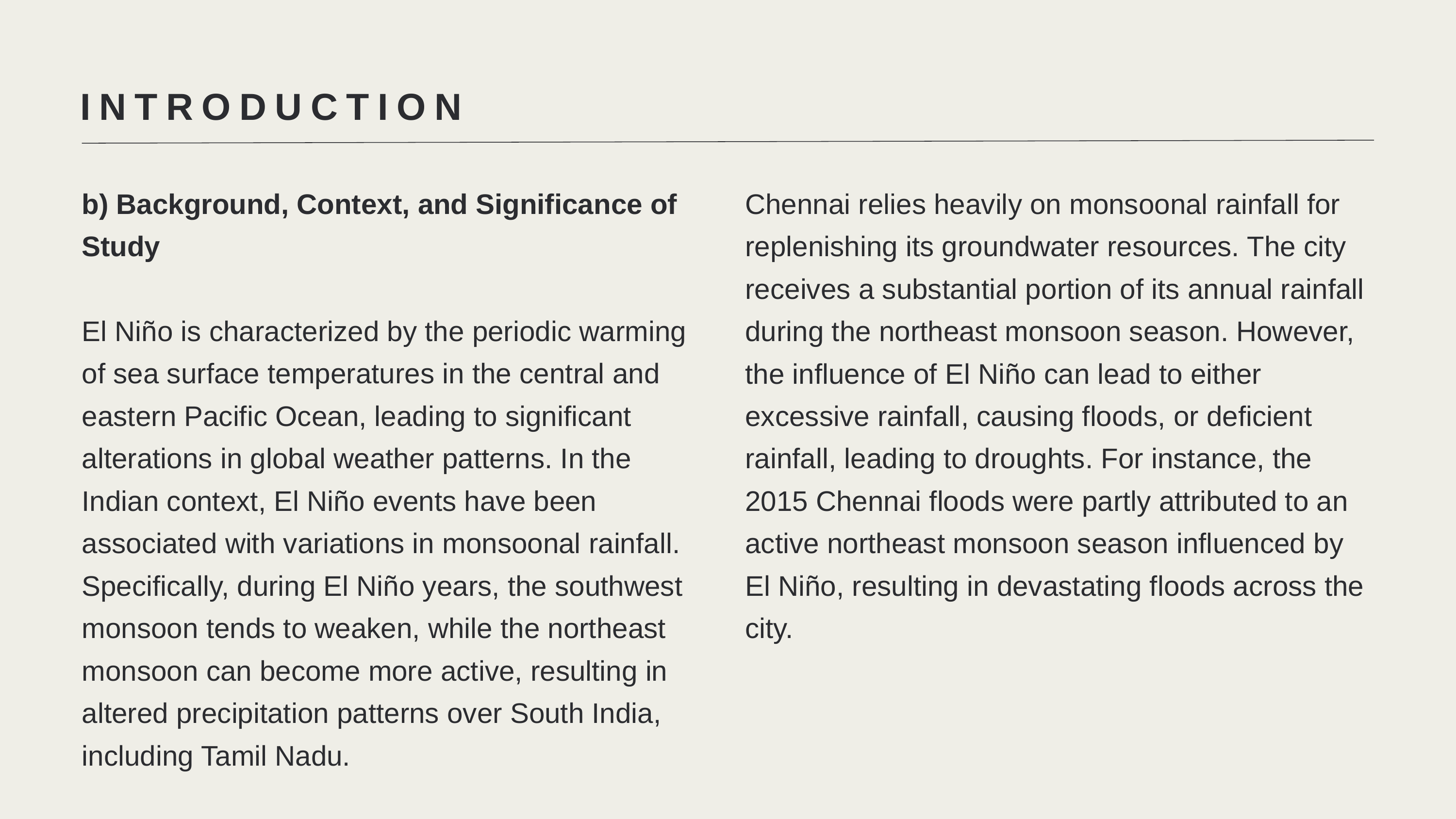

INTRODUCTION

b) Background, Context, and Significance of Study

El Niño is characterized by the periodic warming of sea surface temperatures in the central and eastern Pacific Ocean, leading to significant alterations in global weather patterns. In the Indian context, El Niño events have been associated with variations in monsoonal rainfall. Specifically, during El Niño years, the southwest monsoon tends to weaken, while the northeast monsoon can become more active, resulting in altered precipitation patterns over South India, including Tamil Nadu.
Chennai relies heavily on monsoonal rainfall for replenishing its groundwater resources. The city receives a substantial portion of its annual rainfall during the northeast monsoon season. However, the influence of El Niño can lead to either excessive rainfall, causing floods, or deficient rainfall, leading to droughts. For instance, the 2015 Chennai floods were partly attributed to an active northeast monsoon season influenced by El Niño, resulting in devastating floods across the city.